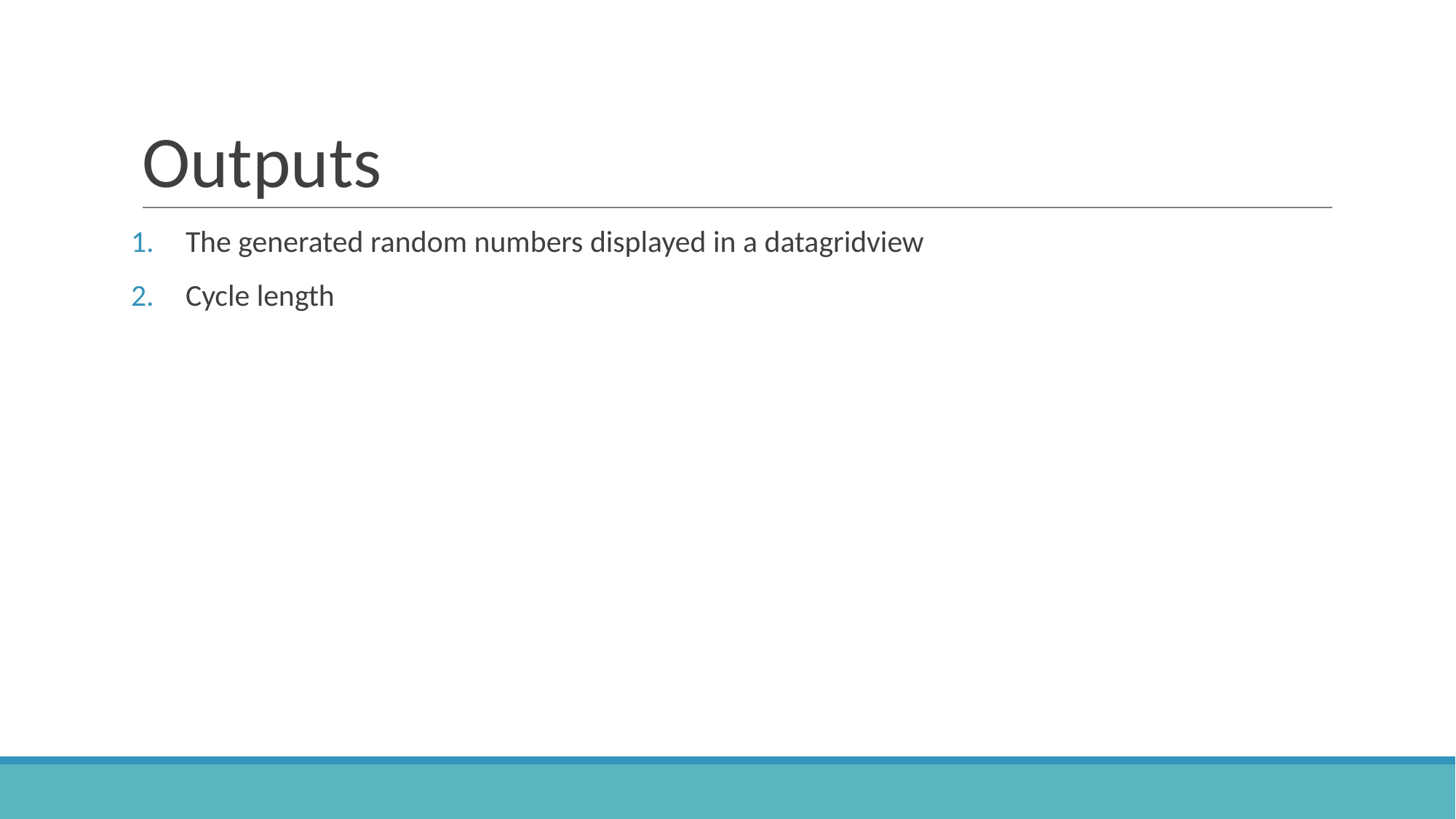

# Outputs
The generated random numbers displayed in a datagridview
Cycle length